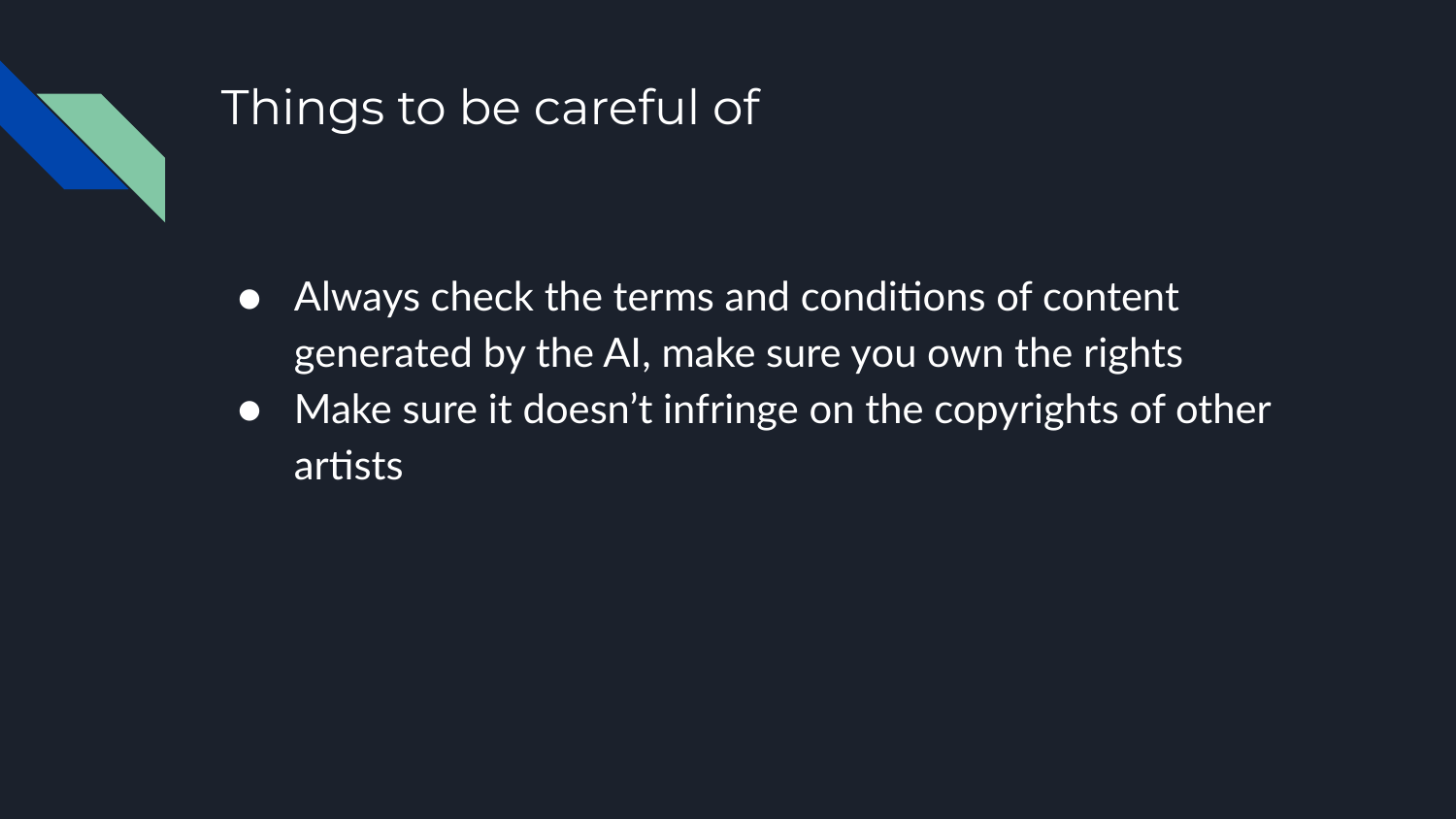

# Things to be careful of
Always check the terms and conditions of content generated by the AI, make sure you own the rights
Make sure it doesn’t infringe on the copyrights of other artists